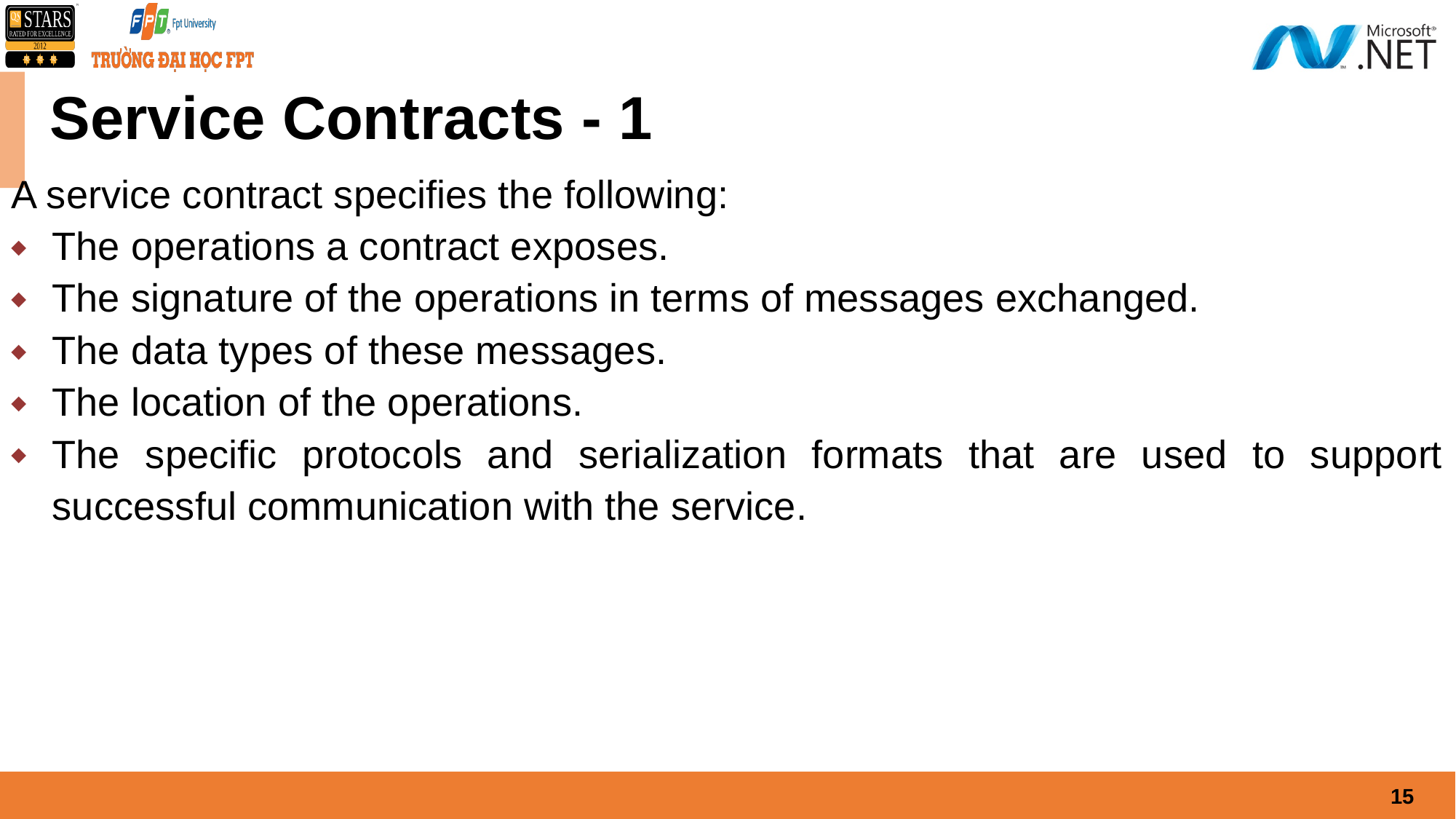

# Service Contracts - 1
A service contract specifies the following:
The operations a contract exposes.
The signature of the operations in terms of messages exchanged.
The data types of these messages.
The location of the operations.
The specific protocols and serialization formats that are used to support successful communication with the service.

15